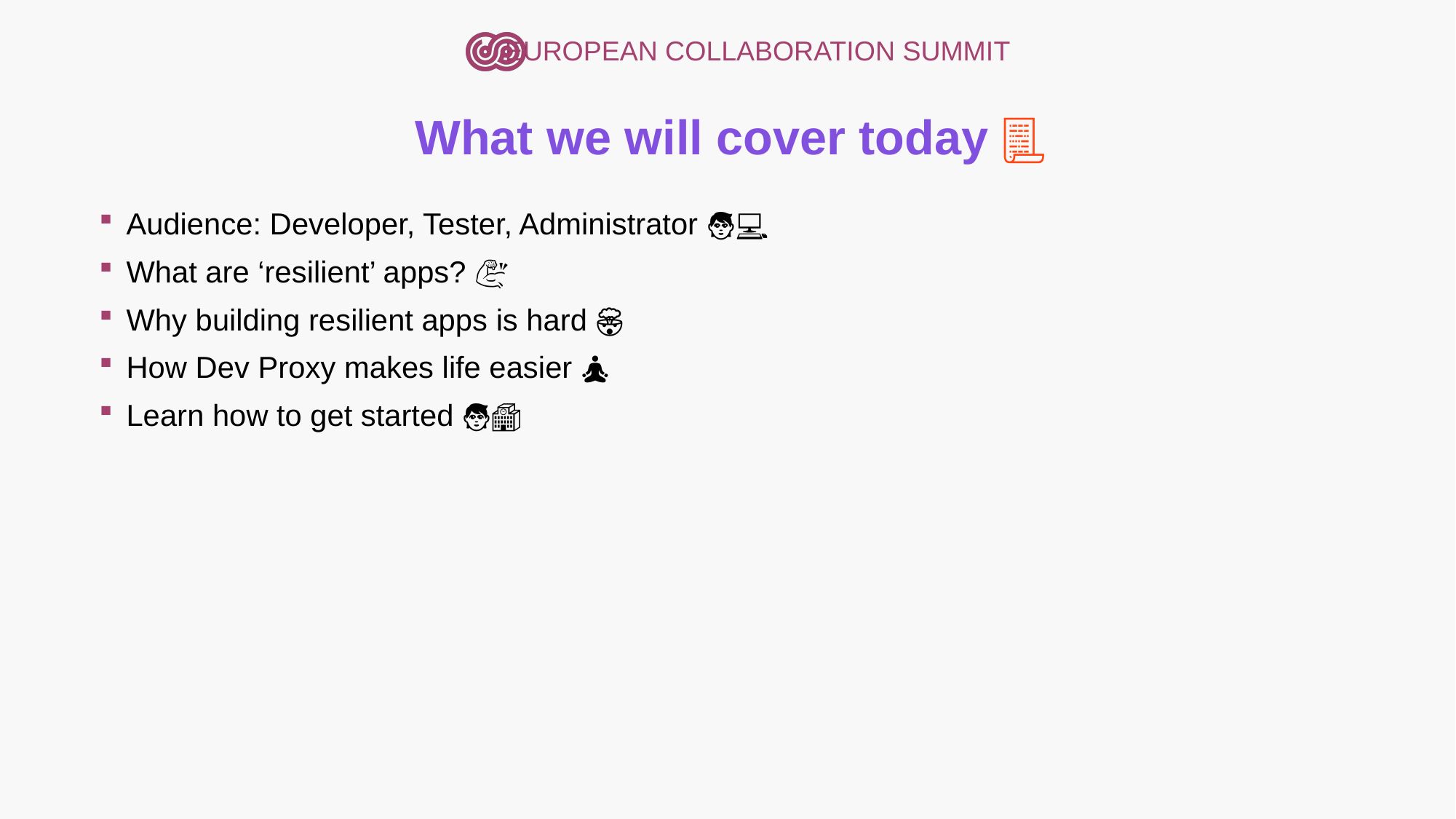

# What we will cover today 📃
Audience: Developer, Tester, Administrator 🧑‍💻
What are ‘resilient’ apps? 💪
Why building resilient apps is hard 🤯
How Dev Proxy makes life easier 🧘
Learn how to get started 🧑‍🏫